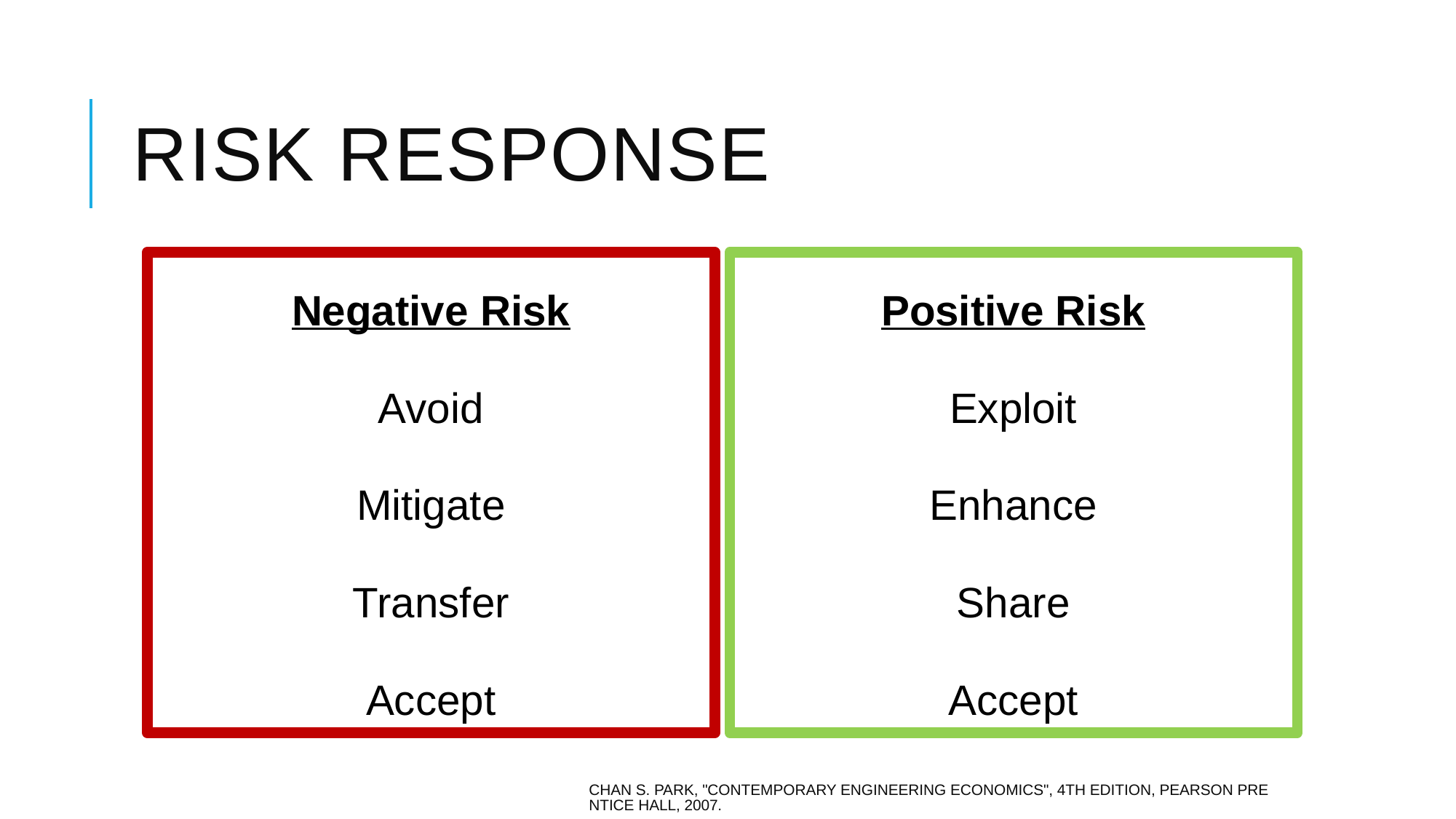

# Risk Response
Negative Risk
Avoid
Mitigate
Transfer
Accept
Positive Risk
Exploit
Enhance
Share
Accept
Chan S. Park, "Contemporary Engineering Economics", 4th Edition, Pearson Prentice Hall, 2007.